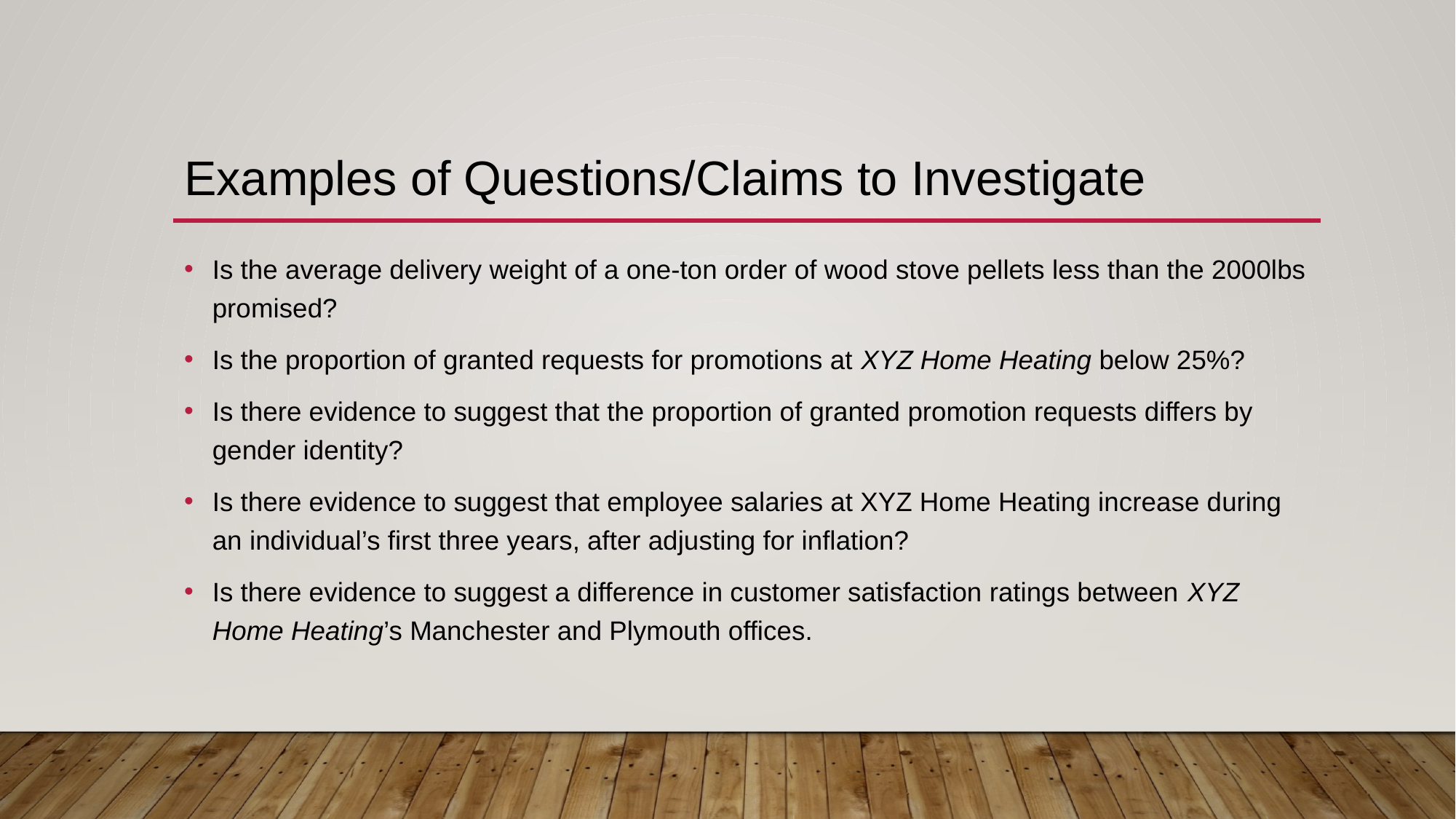

# Examples of Questions/Claims to Investigate
Is the average delivery weight of a one-ton order of wood stove pellets less than the 2000lbs promised?
Is the proportion of granted requests for promotions at XYZ Home Heating below 25%?
Is there evidence to suggest that the proportion of granted promotion requests differs by gender identity?
Is there evidence to suggest that employee salaries at XYZ Home Heating increase during an individual’s first three years, after adjusting for inflation?
Is there evidence to suggest a difference in customer satisfaction ratings between XYZ Home Heating’s Manchester and Plymouth offices.